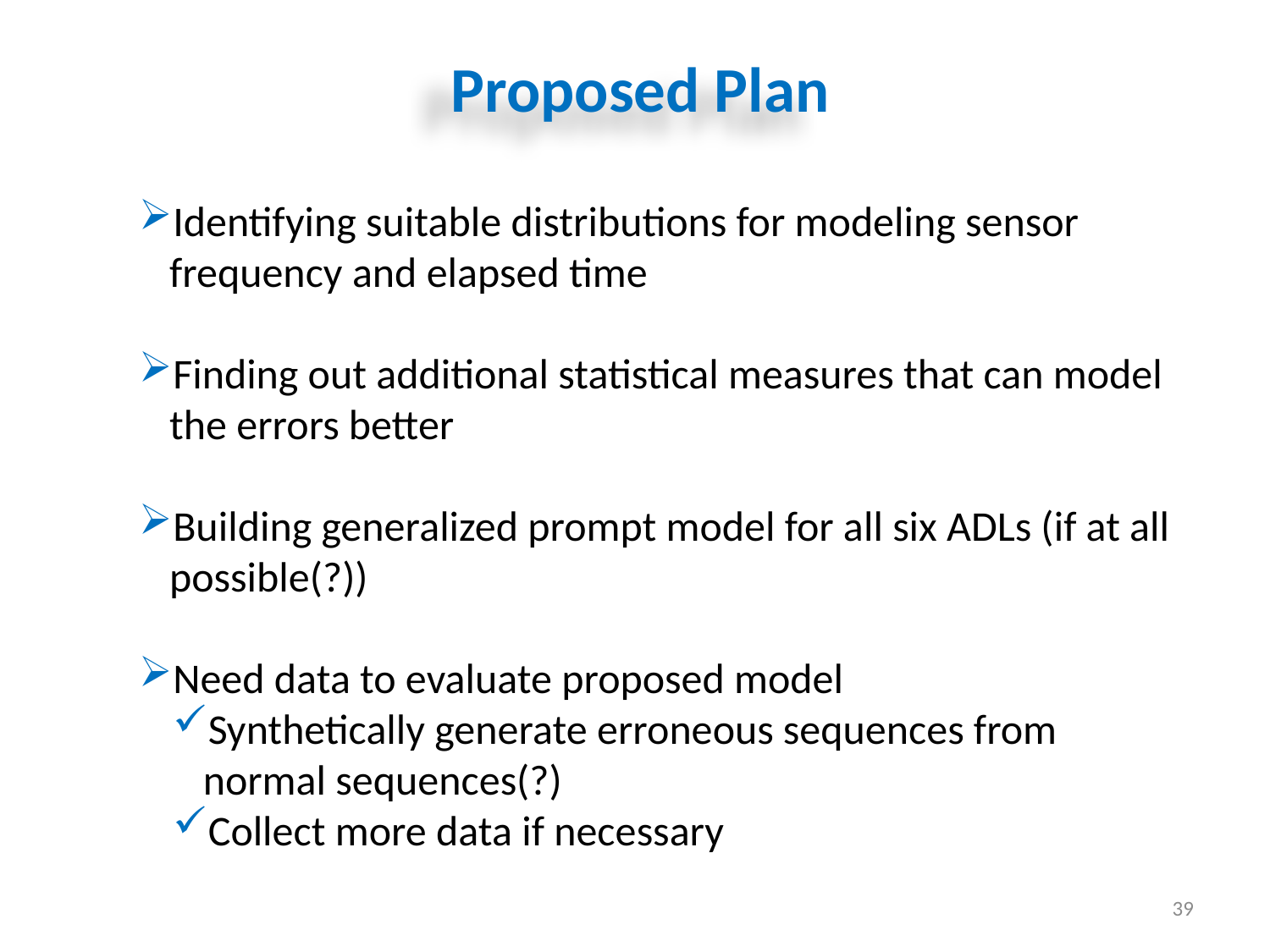

Proposed Plan
Identifying suitable distributions for modeling sensor frequency and elapsed time

Finding out additional statistical measures that can model the errors better

Building generalized prompt model for all six ADLs (if at all possible(?))

Need data to evaluate proposed model
Synthetically generate erroneous sequences from normal sequences(?)
Collect more data if necessary
39